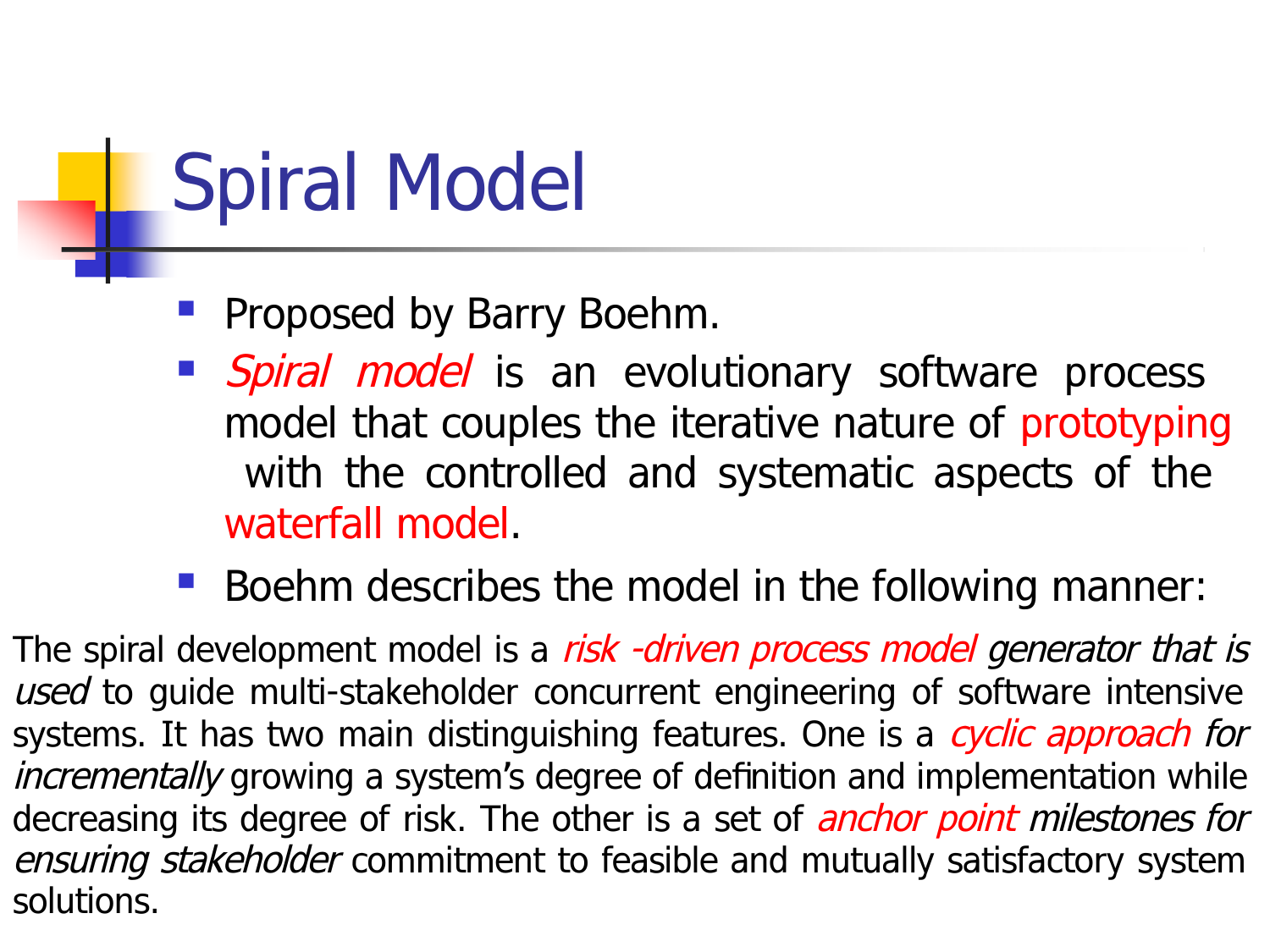

# Spiral Model
Proposed by Barry Boehm.
Spiral model is an evolutionary software process  model that couples the iterative nature of prototyping  with the controlled and systematic aspects of the  waterfall model.
Boehm describes the model in the following manner:
The spiral development model is a risk -driven process model generator that is  used to guide multi-stakeholder concurrent engineering of software intensive  systems. It has two main distinguishing features. One is a cyclic approach for  incrementally growing a system’s degree of definition and implementation while  decreasing its degree of risk. The other is a set of anchor point milestones for  ensuring stakeholder commitment to feasible and mutually satisfactory system  solutions.